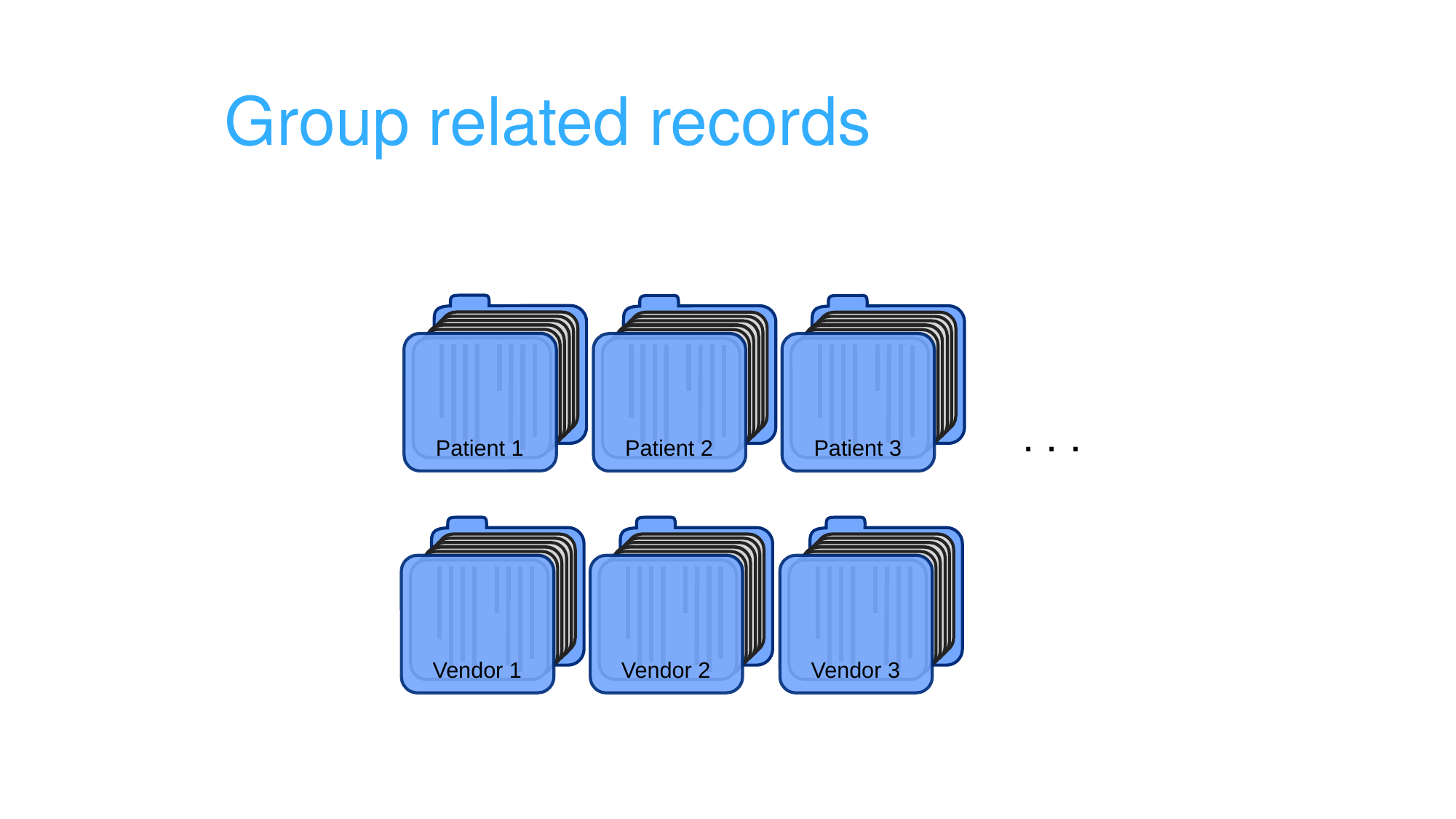

# Group related records

Patient 1

Patient 2

Patient 3
. . .

Vendor 1

Vendor 2

Vendor 3